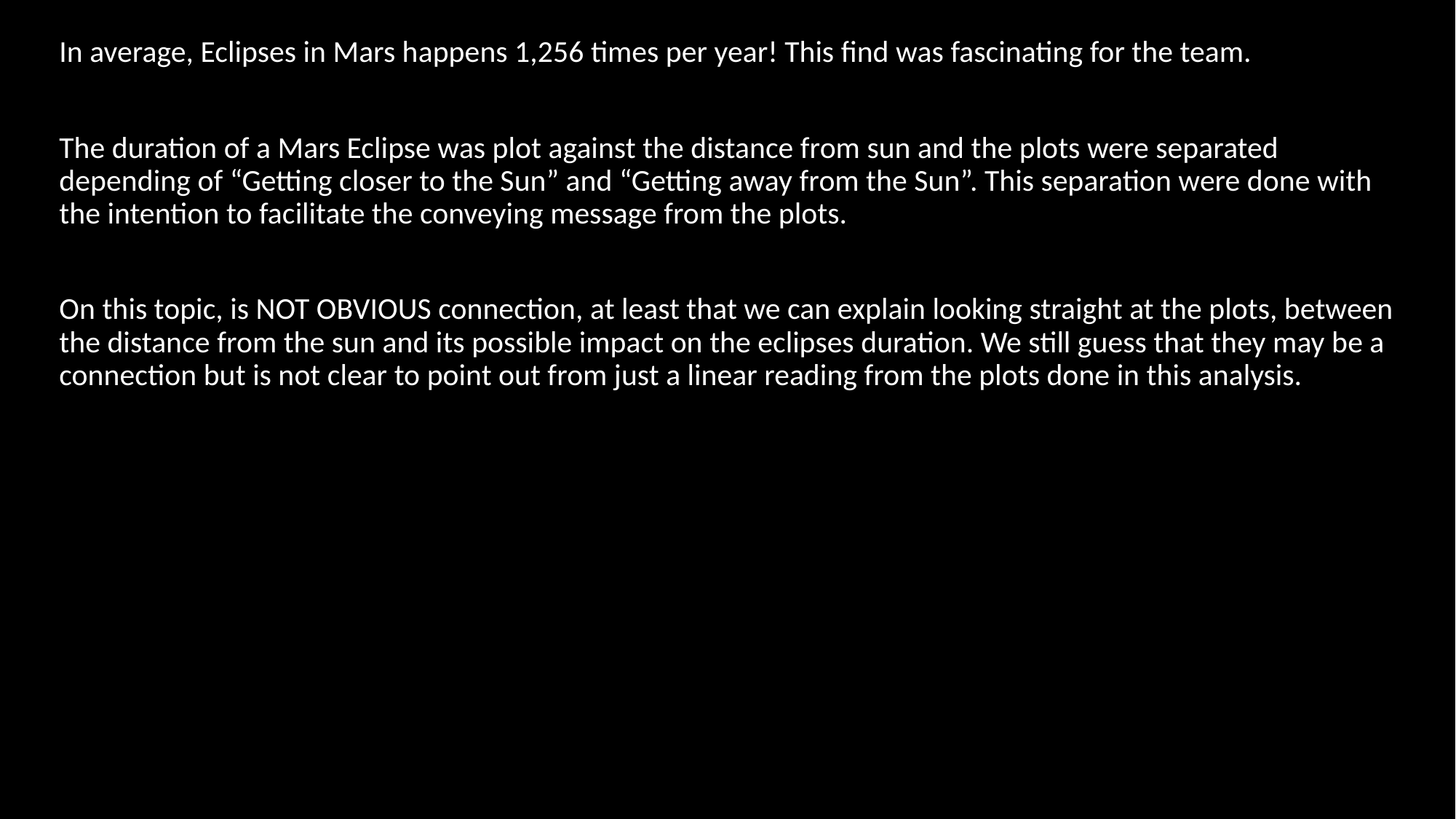

In average, Eclipses in Mars happens 1,256 times per year! This find was fascinating for the team.

The duration of a Mars Eclipse was plot against the distance from sun and the plots were separated depending of “Getting closer to the Sun” and “Getting away from the Sun”. This separation were done with the intention to facilitate the conveying message from the plots.

On this topic, is NOT OBVIOUS connection, at least that we can explain looking straight at the plots, between the distance from the sun and its possible impact on the eclipses duration. We still guess that they may be a connection but is not clear to point out from just a linear reading from the plots done in this analysis.